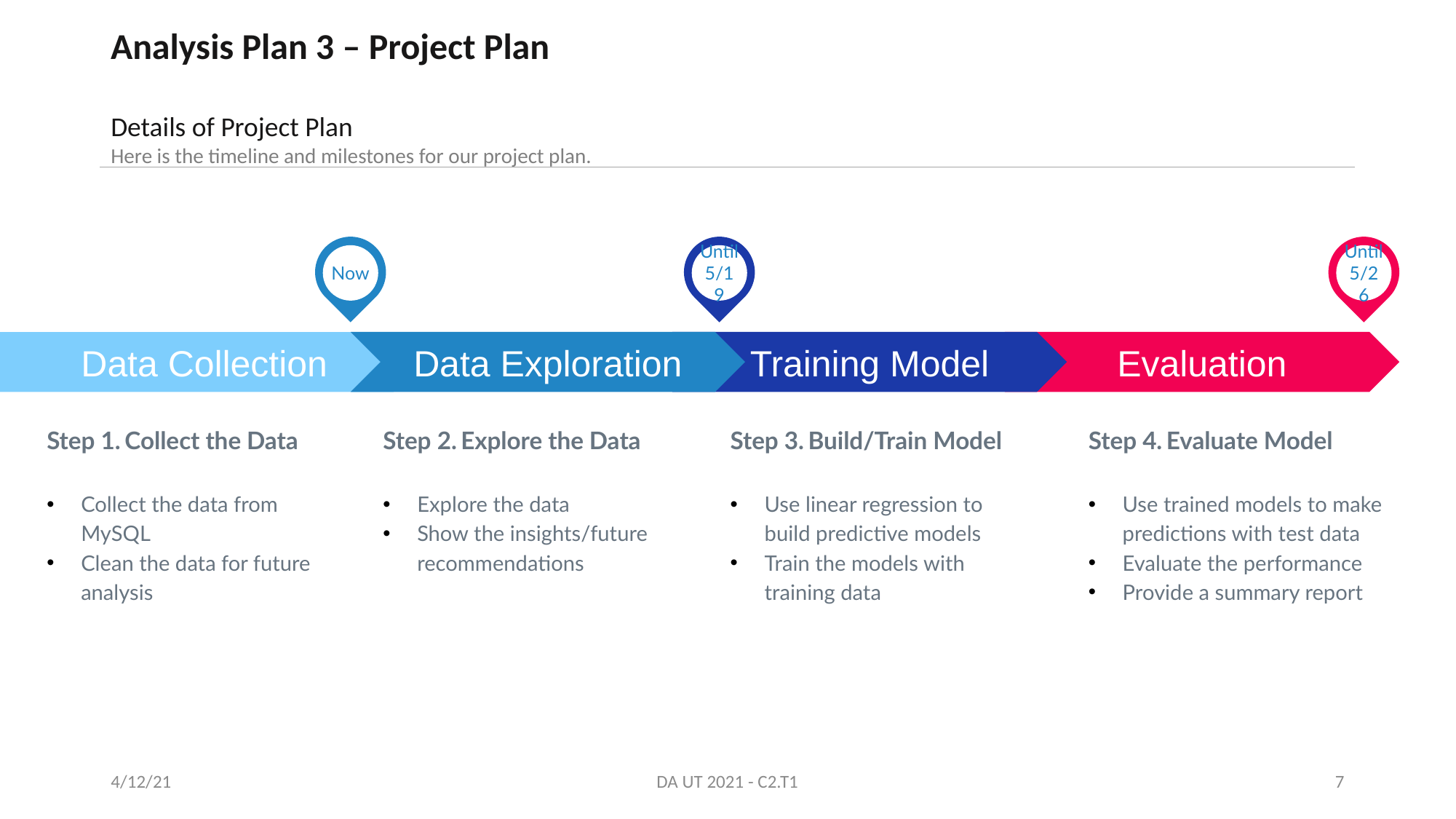

Analysis Plan 3 – Project Plan
Details of Project Plan
Here is the timeline and milestones for our project plan.

Until
5/26

Until
5/19

Now
Data Exploration
Step 2. Explore the Data

Explore the data
Show the insights/future recommendations
Training Model
Step 3. Build/Train Model

Use linear regression to build predictive models
Train the models with training data
Evaluation
Step 4. Evaluate Model

Use trained models to make predictions with test data
Evaluate the performance
Provide a summary report
Data Collection
Step 1. Collect the Data

Collect the data from MySQL
Clean the data for future analysis
4/12/21
DA UT 2021 - C2.T1
7